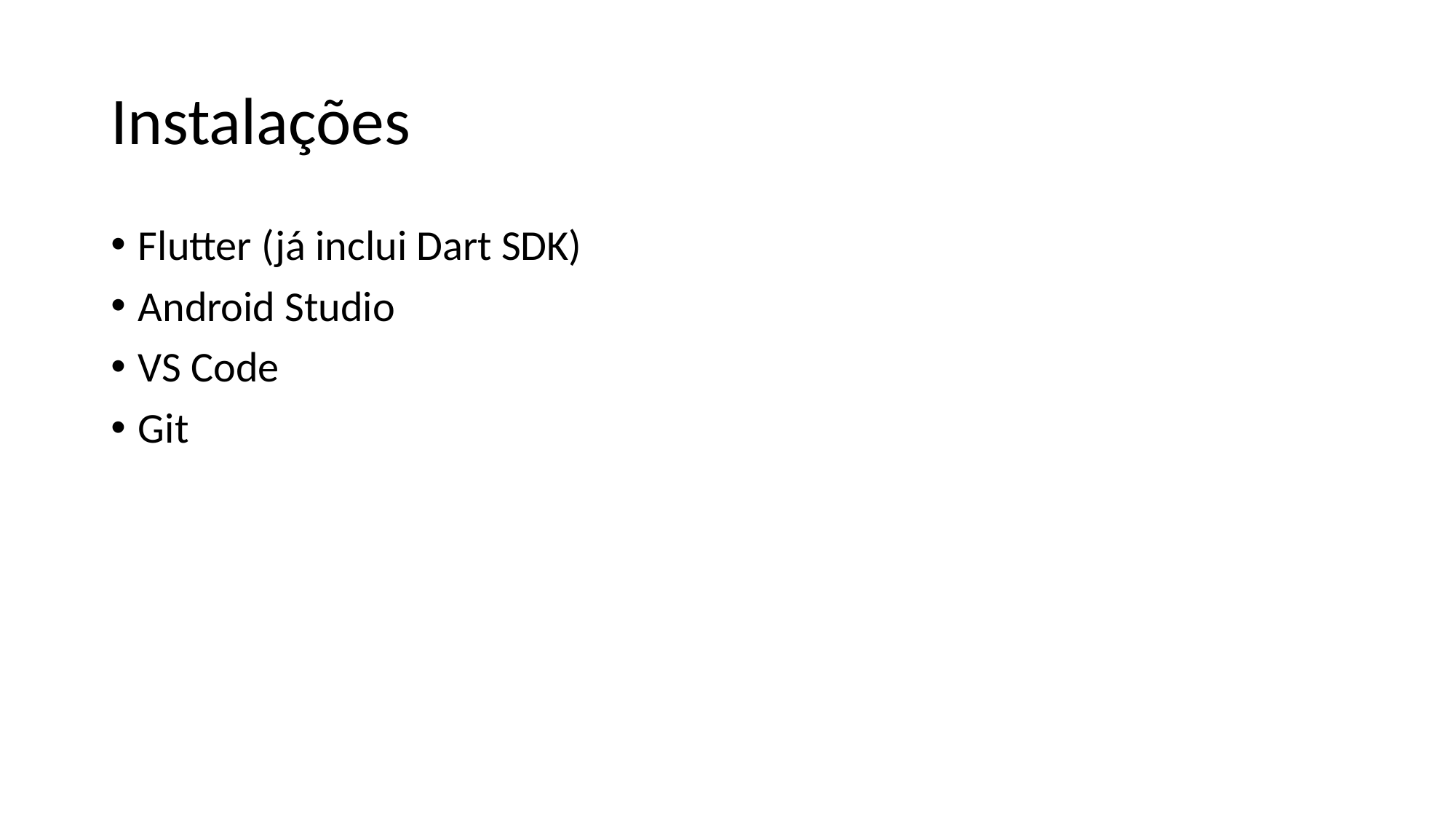

# Instalações
Flutter (já inclui Dart SDK)
Android Studio
VS Code
Git